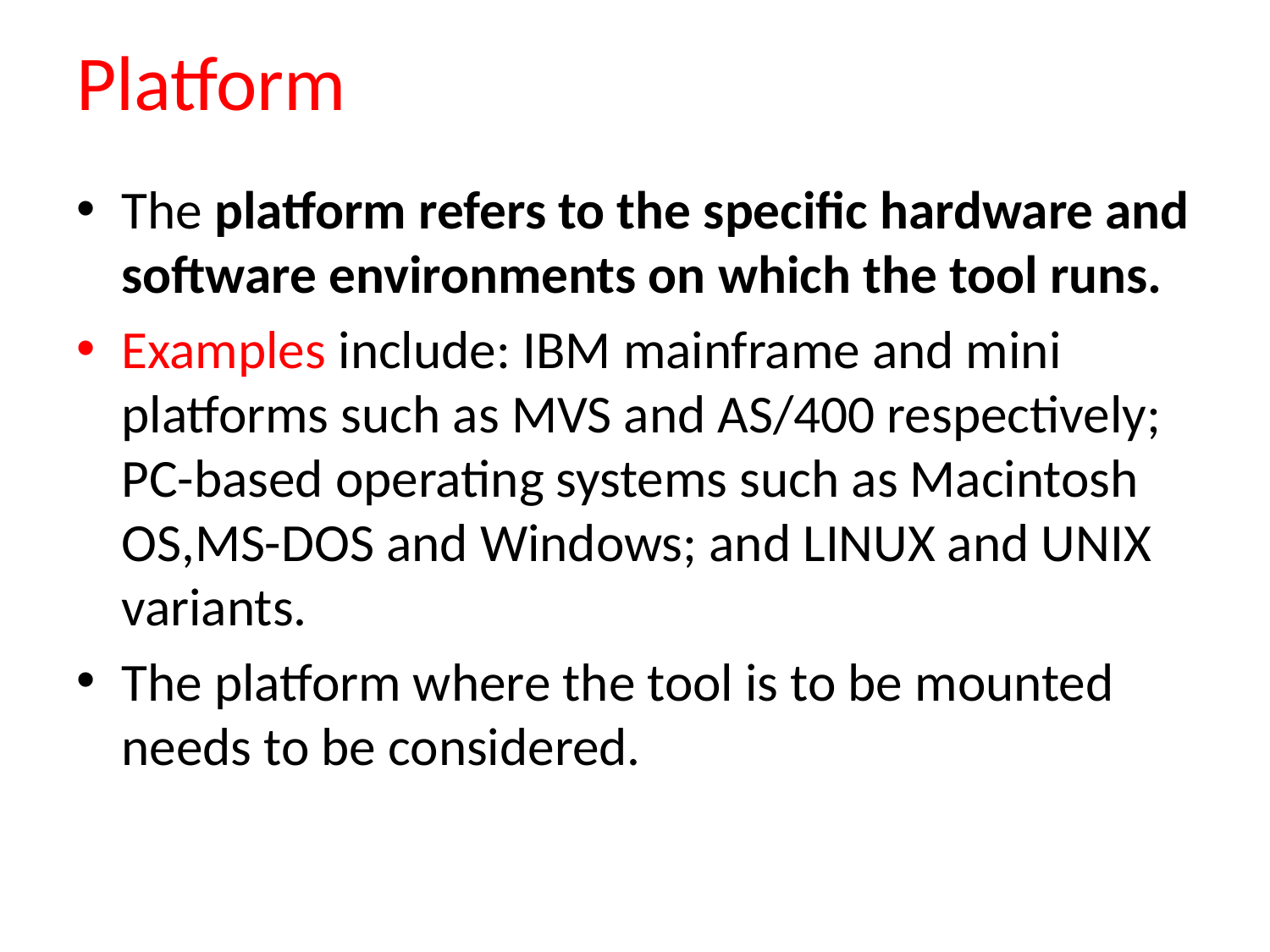

# Platform
The platform refers to the specific hardware and software environments on which the tool runs.
Examples include: IBM mainframe and mini platforms such as MVS and AS/400 respectively; PC-based operating systems such as Macintosh OS,MS-DOS and Windows; and LINUX and UNIX variants.
The platform where the tool is to be mounted needs to be considered.